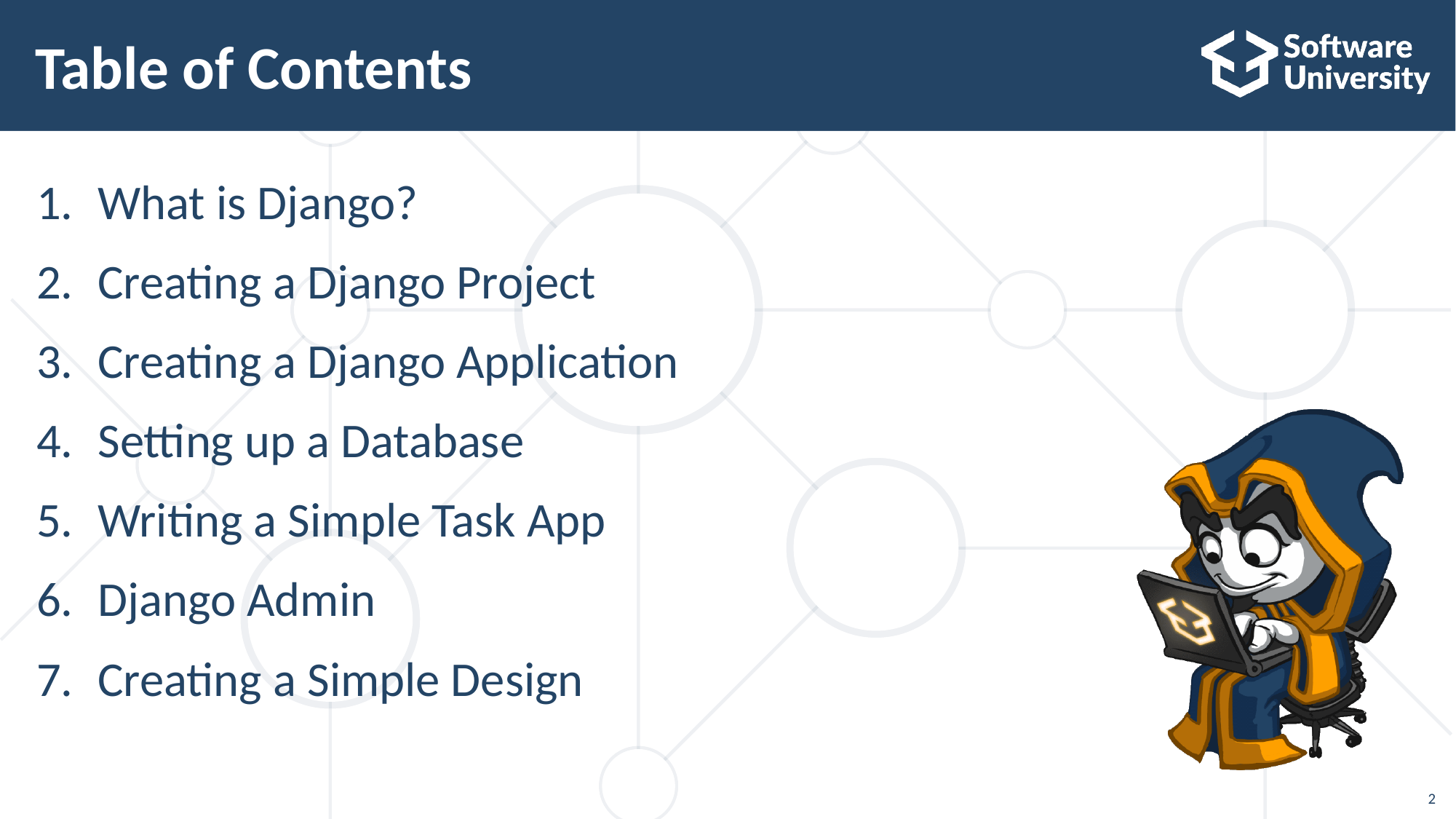

# Table of Contents
What is Django?
Creating a Django Project
Creating a Django Application
Setting up a Database
Writing a Simple Task App
Django Admin
Creating a Simple Design
2